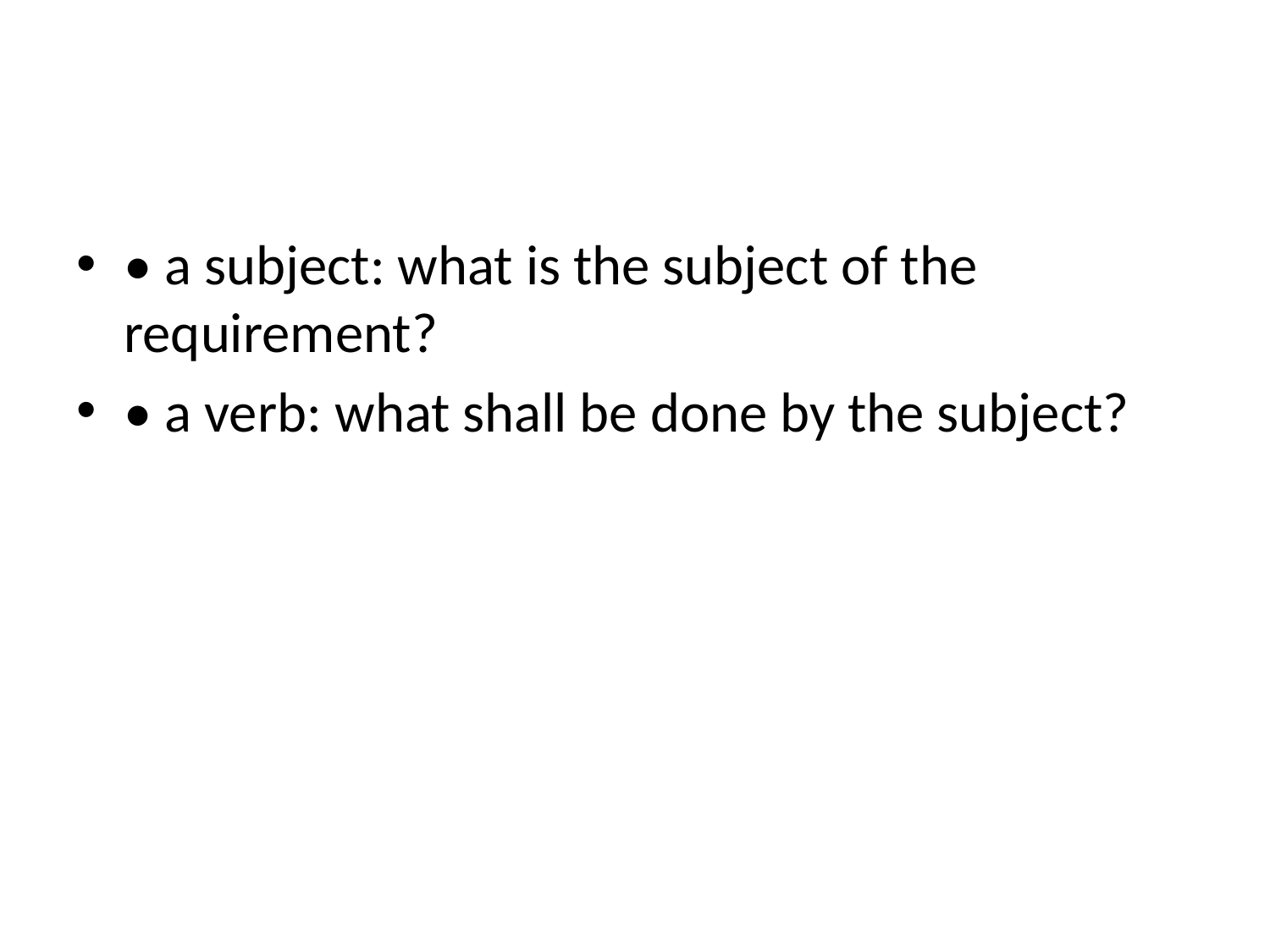

#
• a subject: what is the subject of the requirement?
• a verb: what shall be done by the subject?